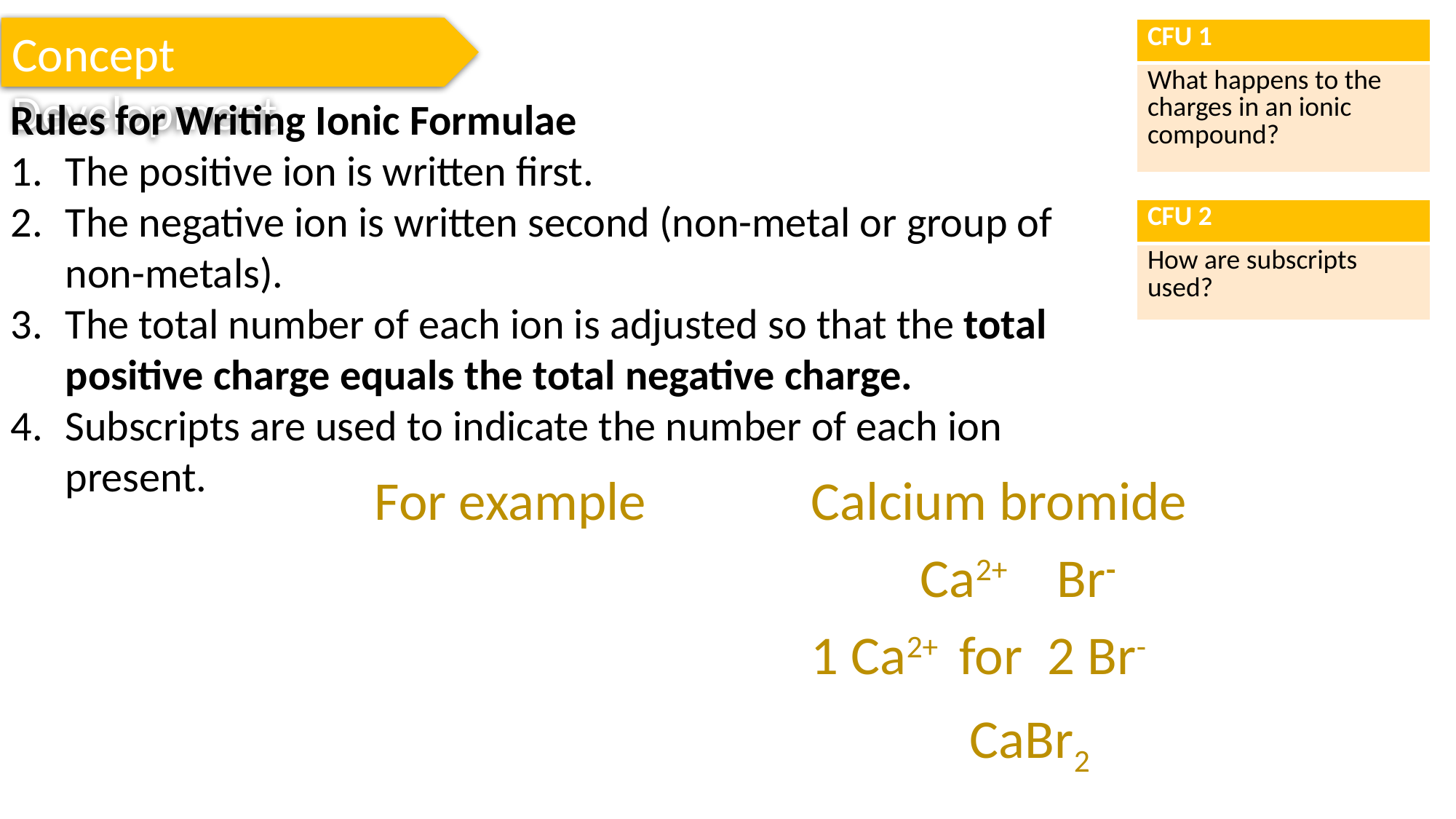

Concept Development
| CFU 1 |
| --- |
| What happens to the charges in an ionic compound? |
Rules for Writing Ionic Formulae
The positive ion is written first.
The negative ion is written second (non-metal or group of non-metals).
The total number of each ion is adjusted so that the total positive charge equals the total negative charge.
Subscripts are used to indicate the number of each ion present.
| CFU 2 |
| --- |
| How are subscripts used? |
For example		Calcium bromide
					Ca2+       Br-
				1 Ca2+   for  2 Br-
					    CaBr2